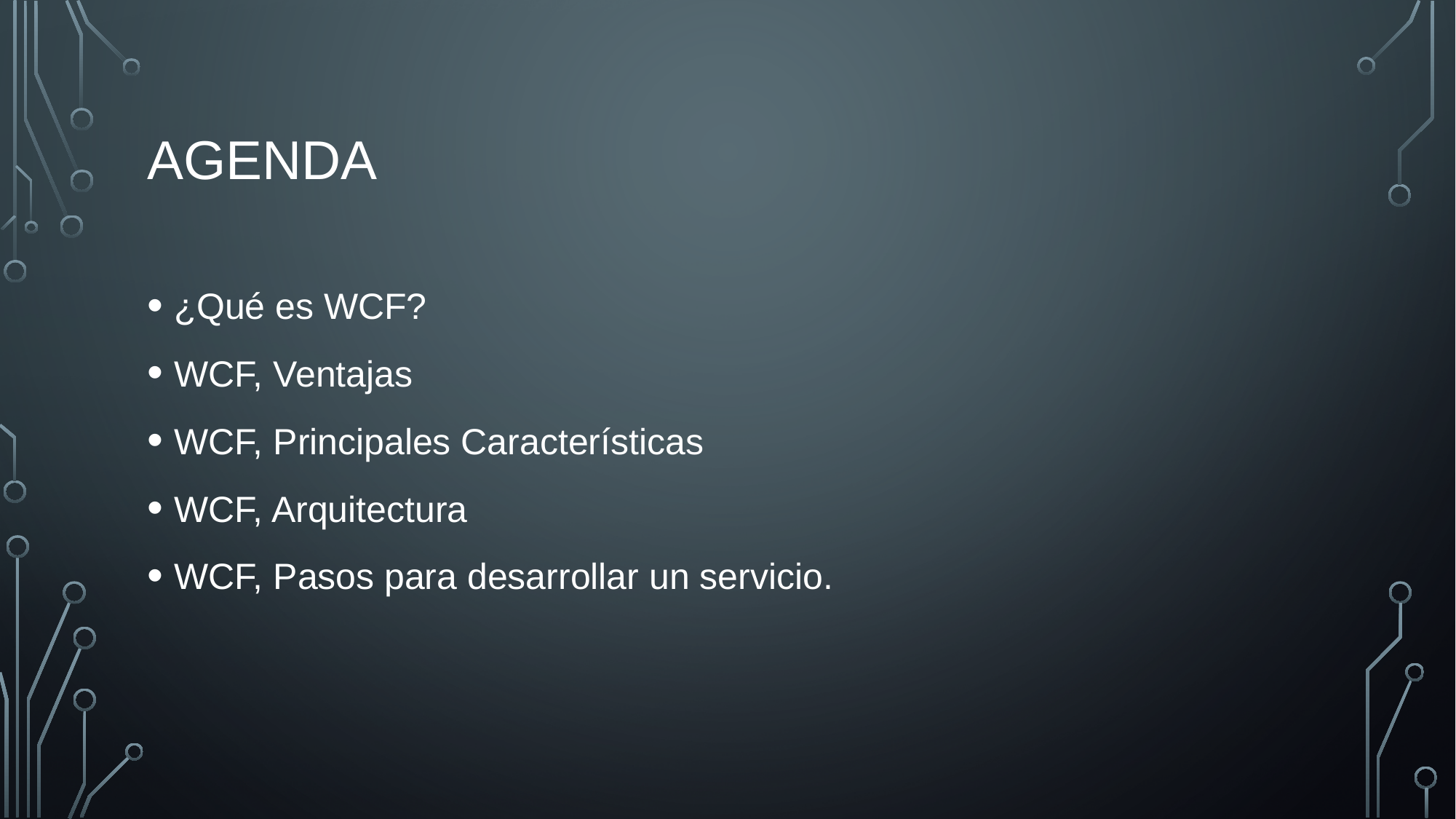

# Agenda
¿Qué es WCF?
WCF, Ventajas
WCF, Principales Características
WCF, Arquitectura
WCF, Pasos para desarrollar un servicio.